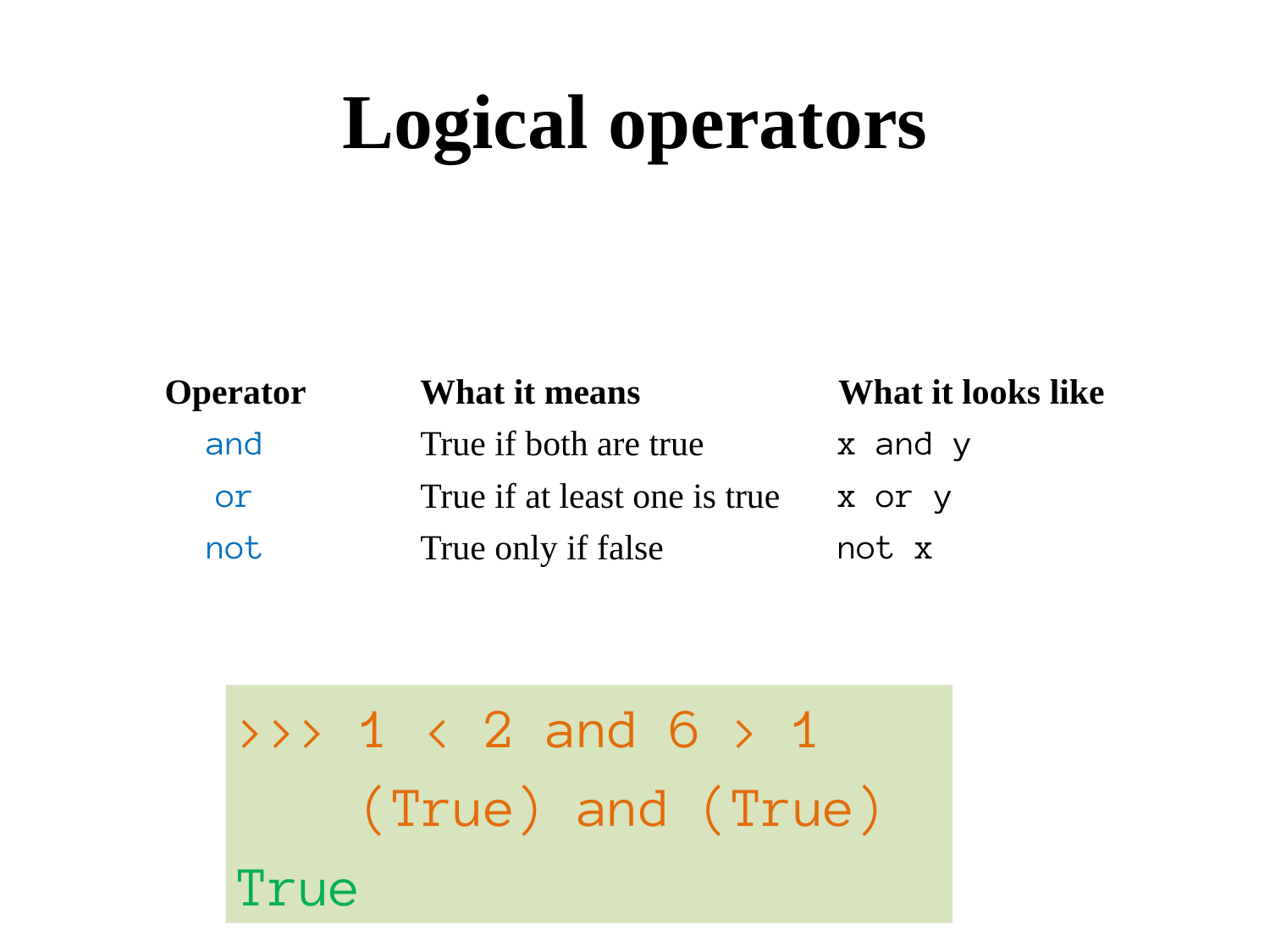

# Logical operators
| Operator | What it means | What it looks like |
| --- | --- | --- |
| and | True if both are true | x and y |
| or | True if at least one is true | x or y |
| not | True only if false | not x |
>>> 1 < 2 and 6 > 1
    (True) and (True)
True